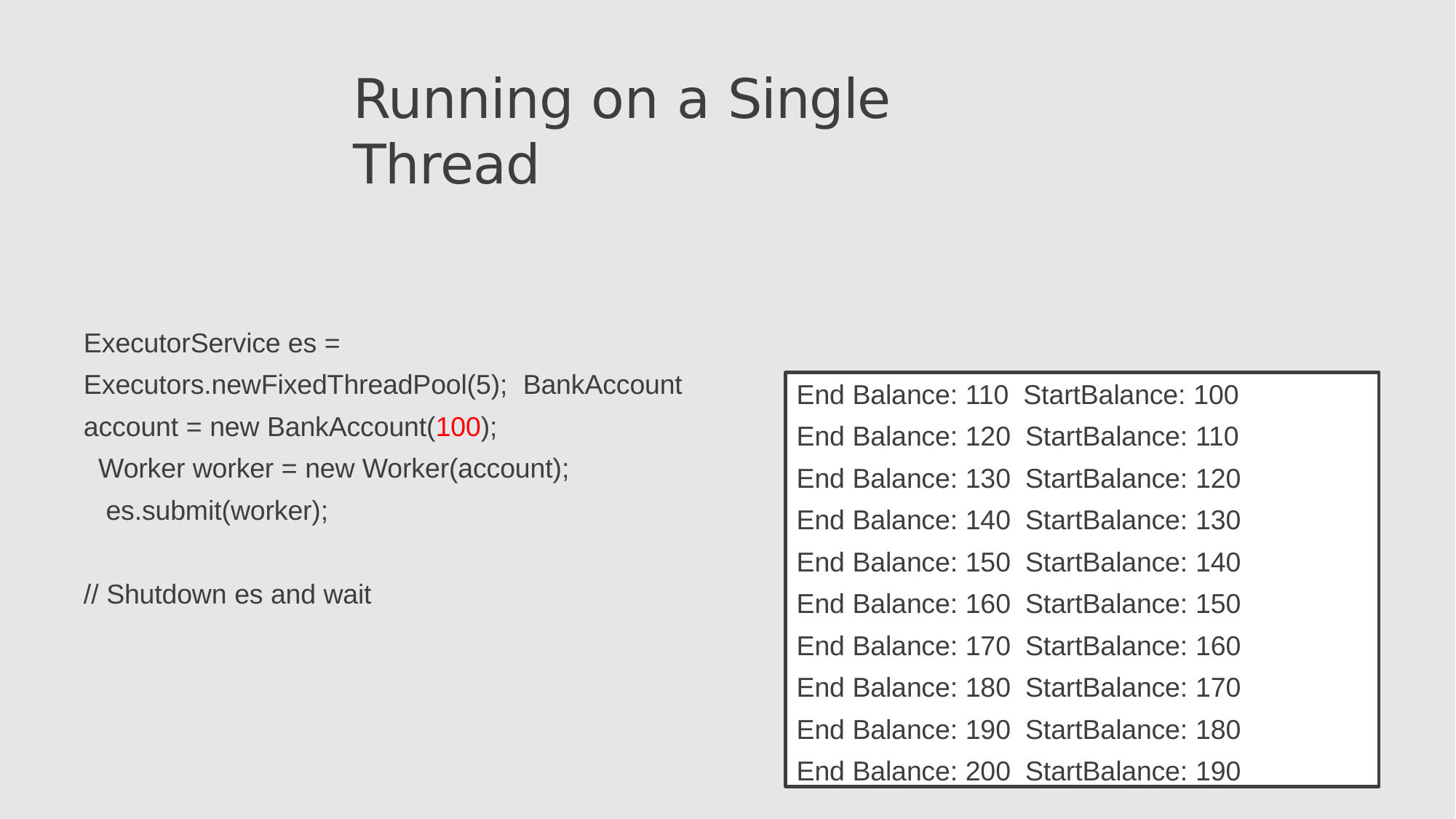

# Running on a Single Thread
ExecutorService es = Executors.newFixedThreadPool(5);  BankAccount account = new BankAccount(100);
End Balance: 110 StartBalance: 100
End Balance: 120 StartBalance: 110
End Balance: 130 StartBalance: 120
End Balance: 140 StartBalance: 130
End Balance: 150 StartBalance: 140
End Balance: 160 StartBalance: 150
End Balance: 170 StartBalance: 160
End Balance: 180 StartBalance: 170
End Balance: 190 StartBalance: 180
End Balance: 200 StartBalance: 190
Worker worker = new Worker(account);  es.submit(worker);
// Shutdown es and wait
46